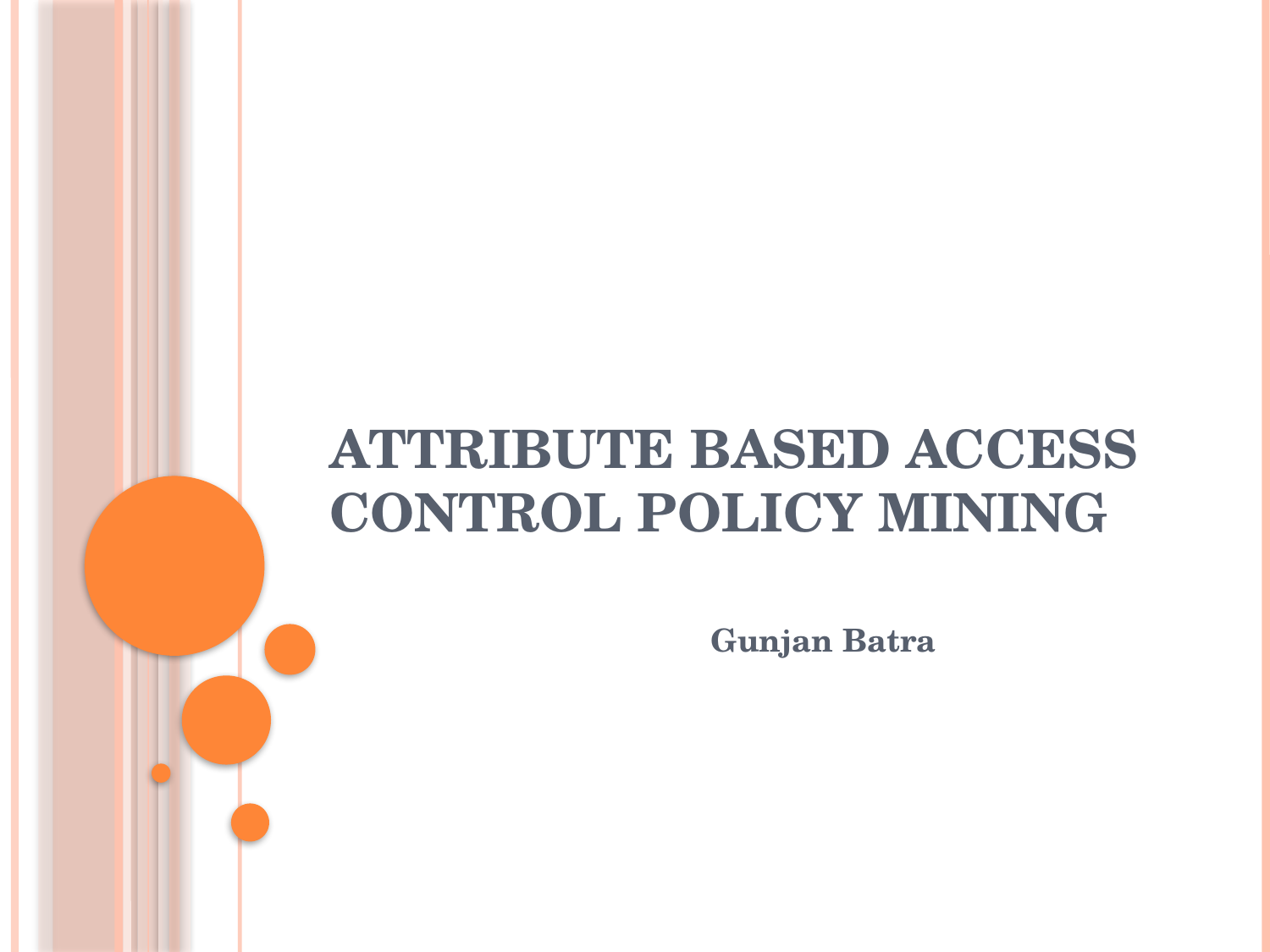

# Attribute based Access control policy mining
			Gunjan Batra